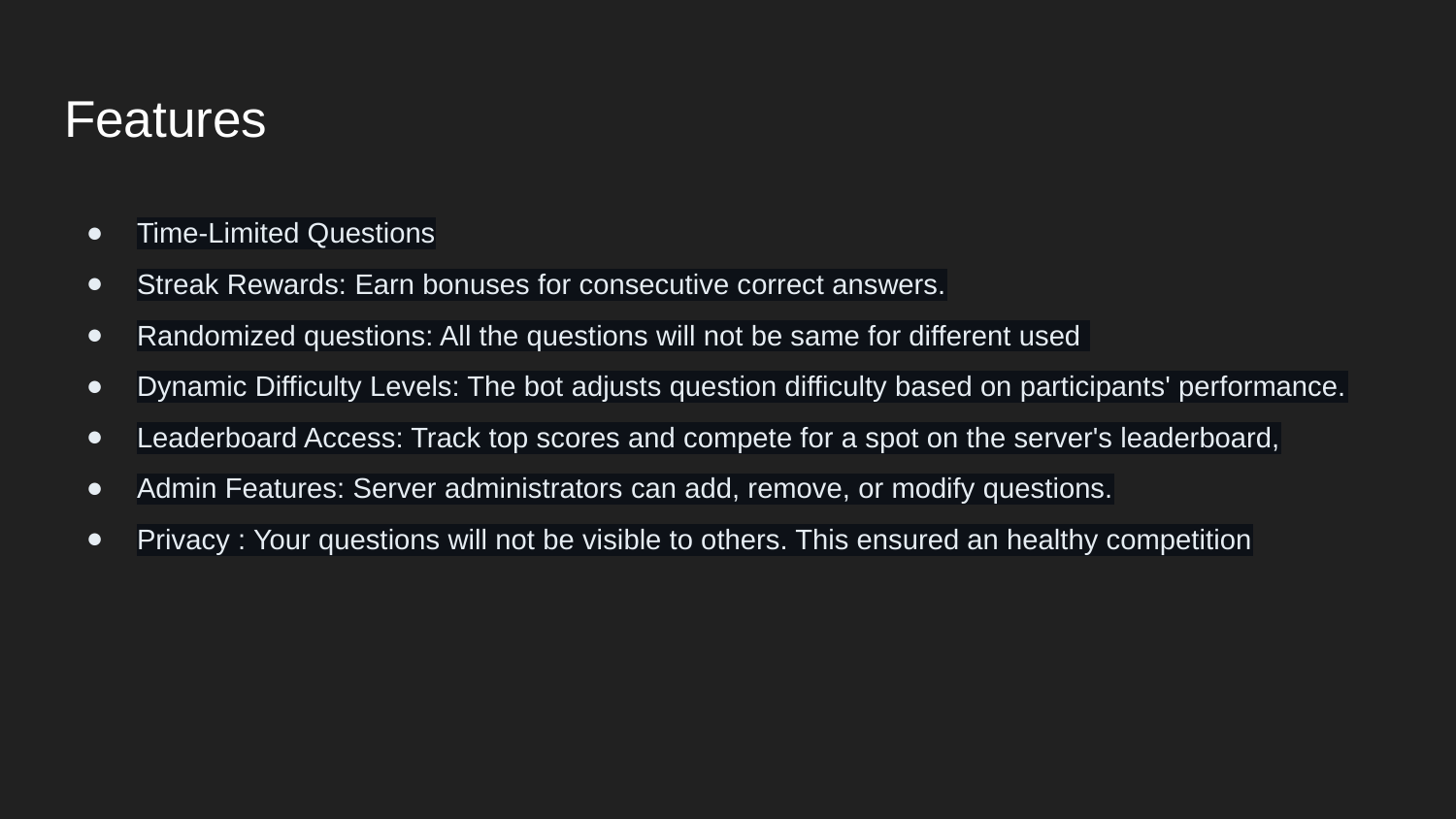

# Features
Time-Limited Questions
Streak Rewards: Earn bonuses for consecutive correct answers.
Randomized questions: All the questions will not be same for different used
Dynamic Difficulty Levels: The bot adjusts question difficulty based on participants' performance.
Leaderboard Access: Track top scores and compete for a spot on the server's leaderboard,
Admin Features: Server administrators can add, remove, or modify questions.
Privacy : Your questions will not be visible to others. This ensured an healthy competition